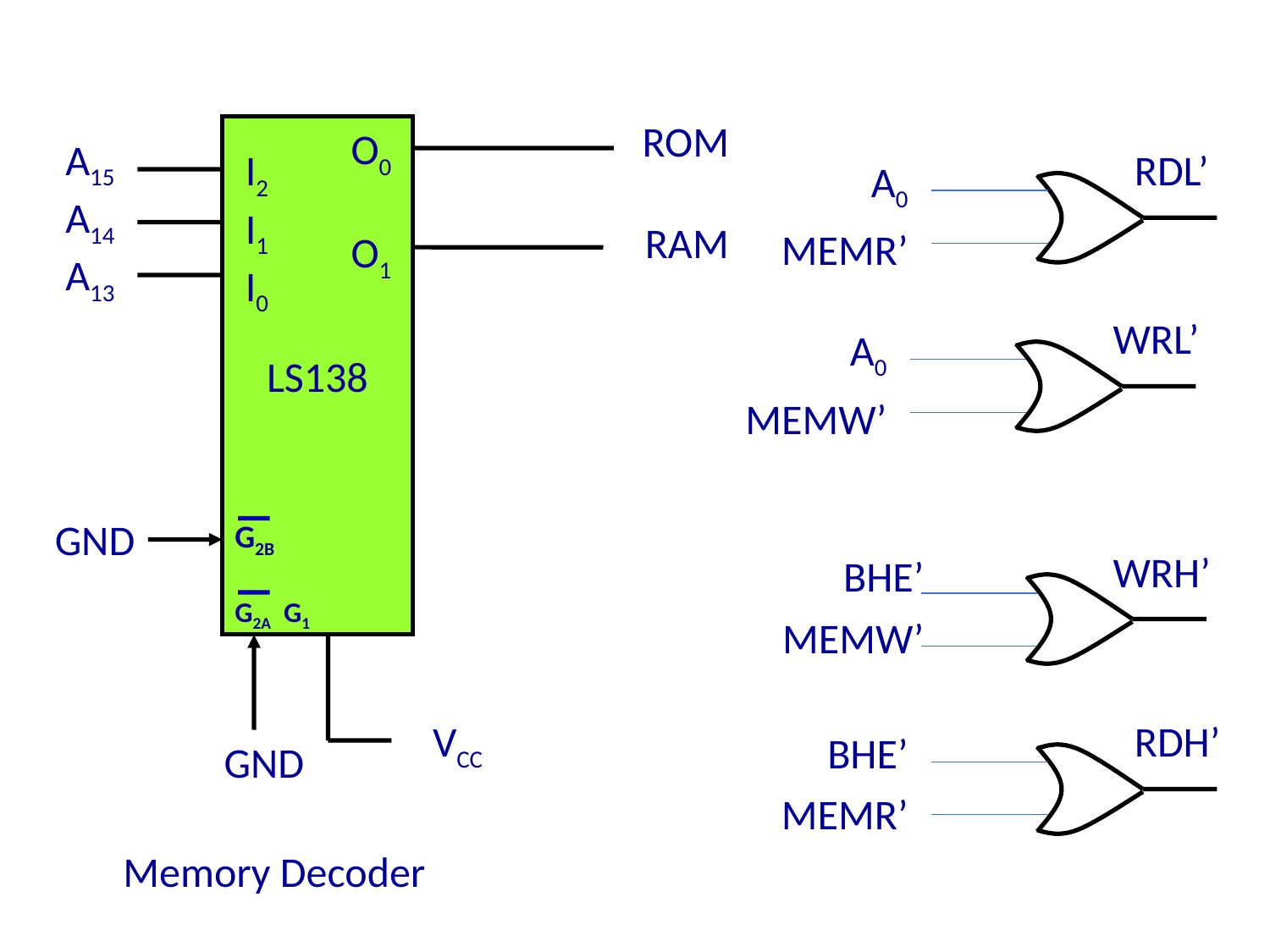

ROM
LS138
O0
A15A14A13
I2 I1 I0
RDL’

A0
MEMR’

RAM

O1

WRL’
A0
MEMW’

GND
G2B

WRH’

BHE’
MEMW’

G2A  G1

VCC
RDH’
BHE’
MEMR’
GND

Memory Decoder